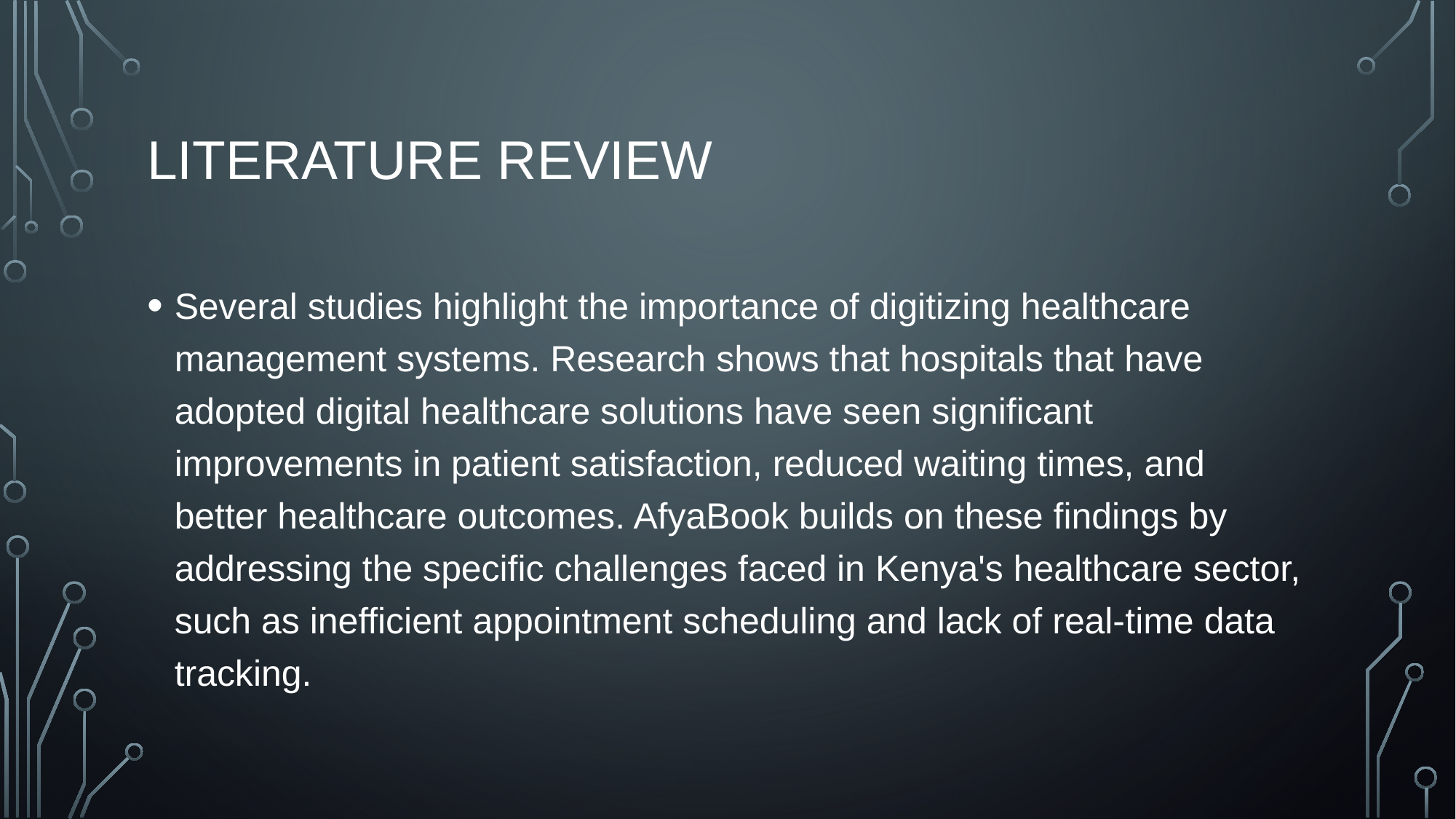

# Literature Review
Several studies highlight the importance of digitizing healthcare management systems. Research shows that hospitals that have adopted digital healthcare solutions have seen significant improvements in patient satisfaction, reduced waiting times, and better healthcare outcomes. AfyaBook builds on these findings by addressing the specific challenges faced in Kenya's healthcare sector, such as inefficient appointment scheduling and lack of real-time data tracking.